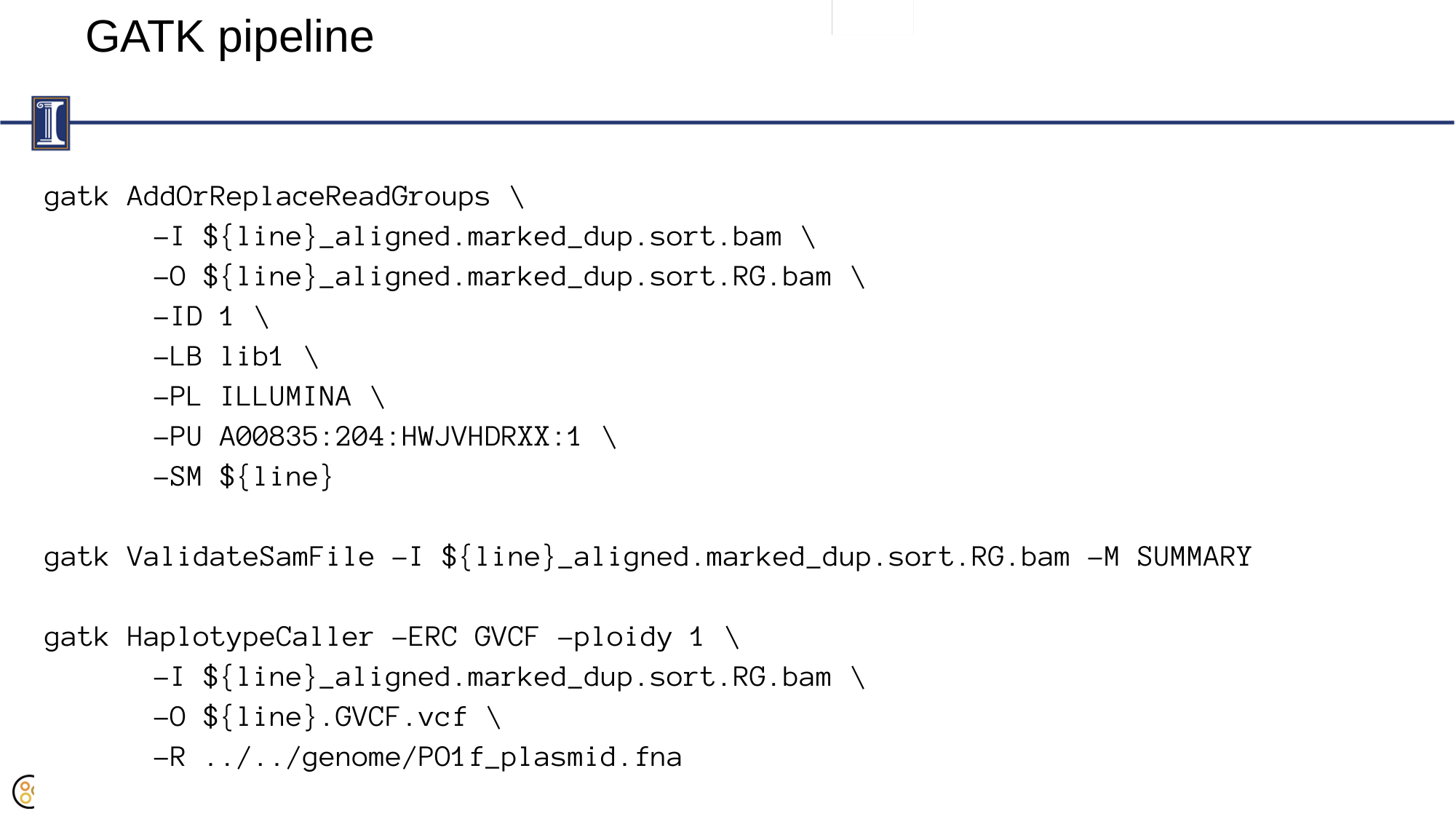

# GATK pipeline
gatk AddOrReplaceReadGroups \
	-I ${line}_aligned.marked_dup.sort.bam \
	-O ${line}_aligned.marked_dup.sort.RG.bam \
	-ID 1 \
	-LB lib1 \
	-PL ILLUMINA \
	-PU A00835:204:HWJVHDRXX:1 \
	-SM ${line}

gatk ValidateSamFile -I ${line}_aligned.marked_dup.sort.RG.bam -M SUMMARY

gatk HaplotypeCaller -ERC GVCF -ploidy 1 \
	-I ${line}_aligned.marked_dup.sort.RG.bam \
	-O ${line}.GVCF.vcf \
	-R ../../genome/PO1f_plasmid.fna